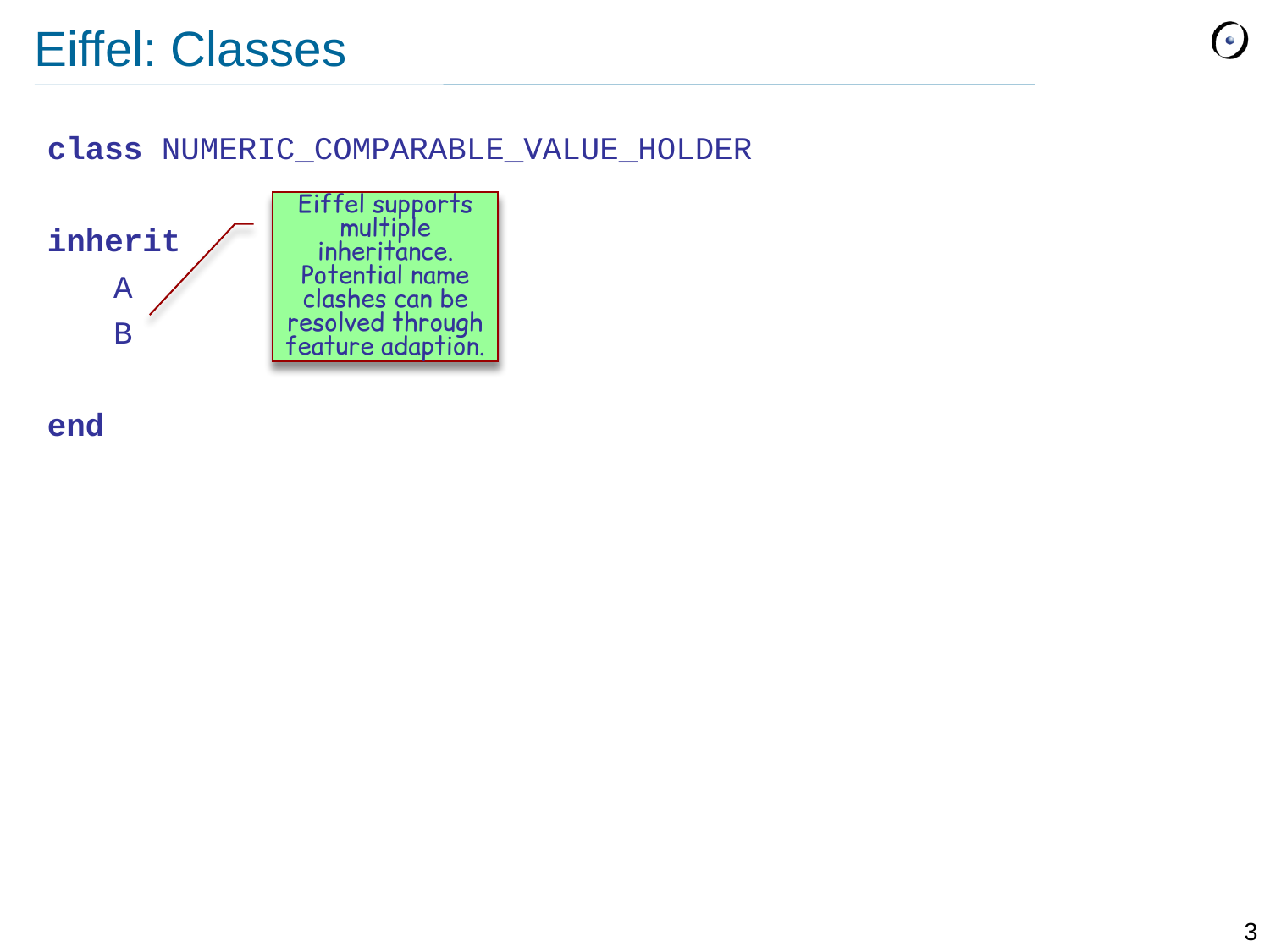

# Eiffel: Classes
class NUMERIC_COMPARABLE_VALUE_HOLDER

inherit
	 A
	 B

end
Eiffel supports multiple inheritance. Potential name clashes can be resolved through feature adaption.